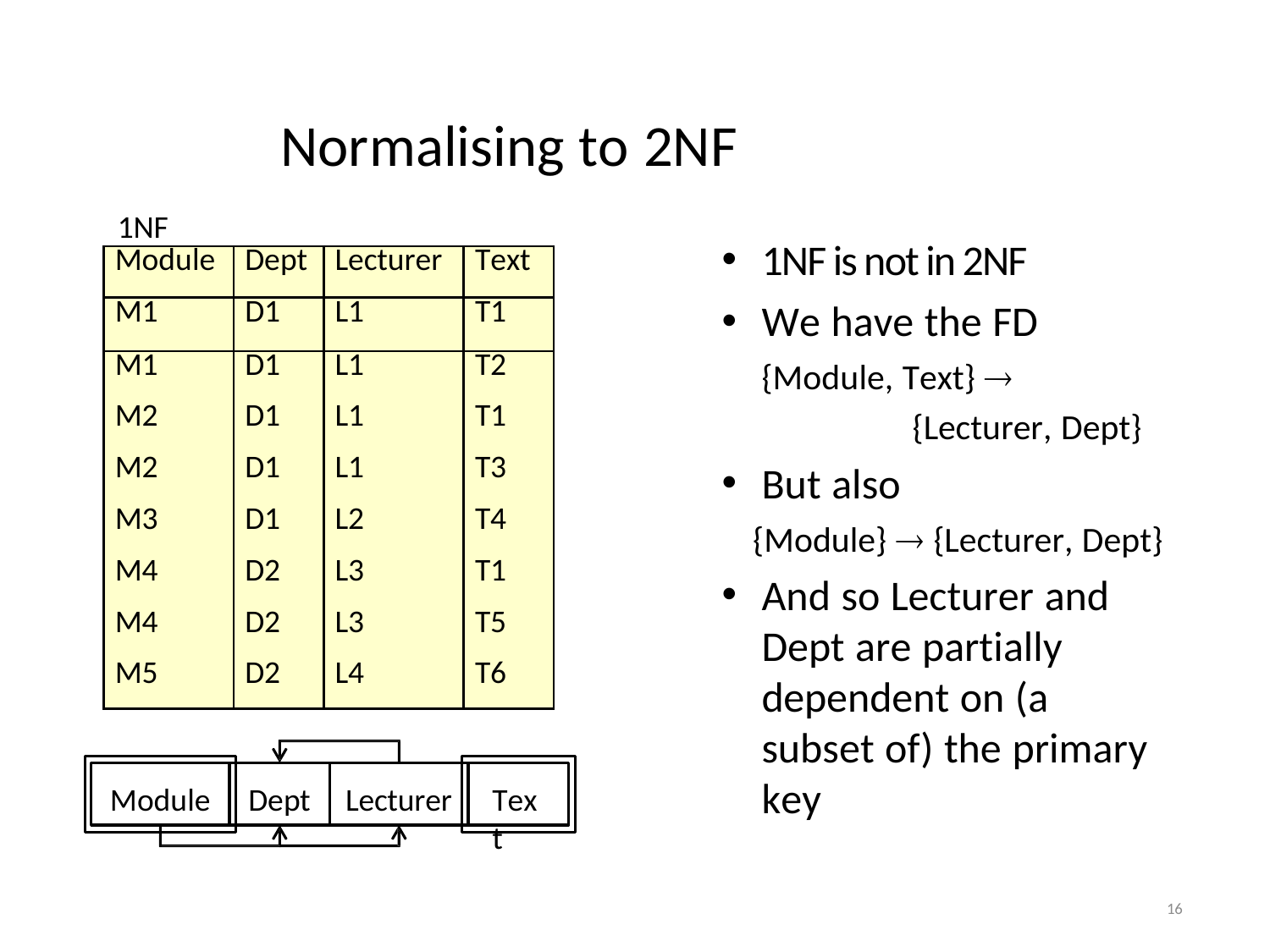

# Normalising to 2NF
1NF
1NF is not in 2NF
We have the FD
{Module, Text} →
{Lecturer, Dept}
But also
{Module} → {Lecturer, Dept}
And so Lecturer and Dept are partially dependent on (a subset of) the primary key
| Module | Dept | Lecturer | Text |
| --- | --- | --- | --- |
| M1 | D1 | L1 | T1 |
| M1 | D1 | L1 | T2 |
| M2 | D1 | L1 | T1 |
| M2 | D1 | L1 | T3 |
| M3 | D1 | L2 | T4 |
| M4 | D2 | L3 | T1 |
| M4 | D2 | L3 | T5 |
| M5 | D2 | L4 | T6 |

Module
Dept
Lecturer
Text

16